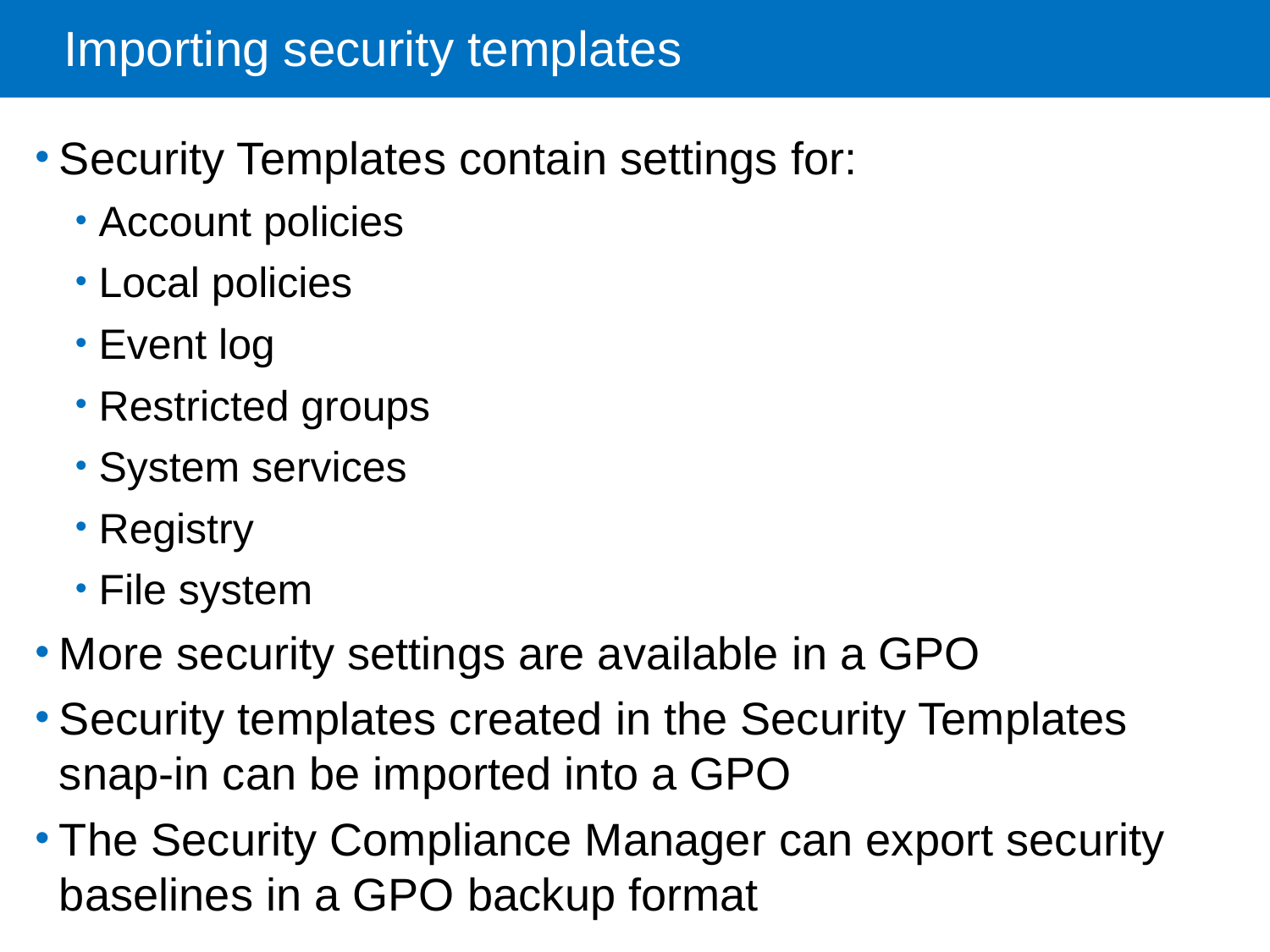

# Importing security templates
Security Templates contain settings for:
Account policies
Local policies
Event log
Restricted groups
System services
Registry
File system
More security settings are available in a GPO
Security templates created in the Security Templates
snap-in can be imported into a GPO
The Security Compliance Manager can export security baselines in a GPO backup format